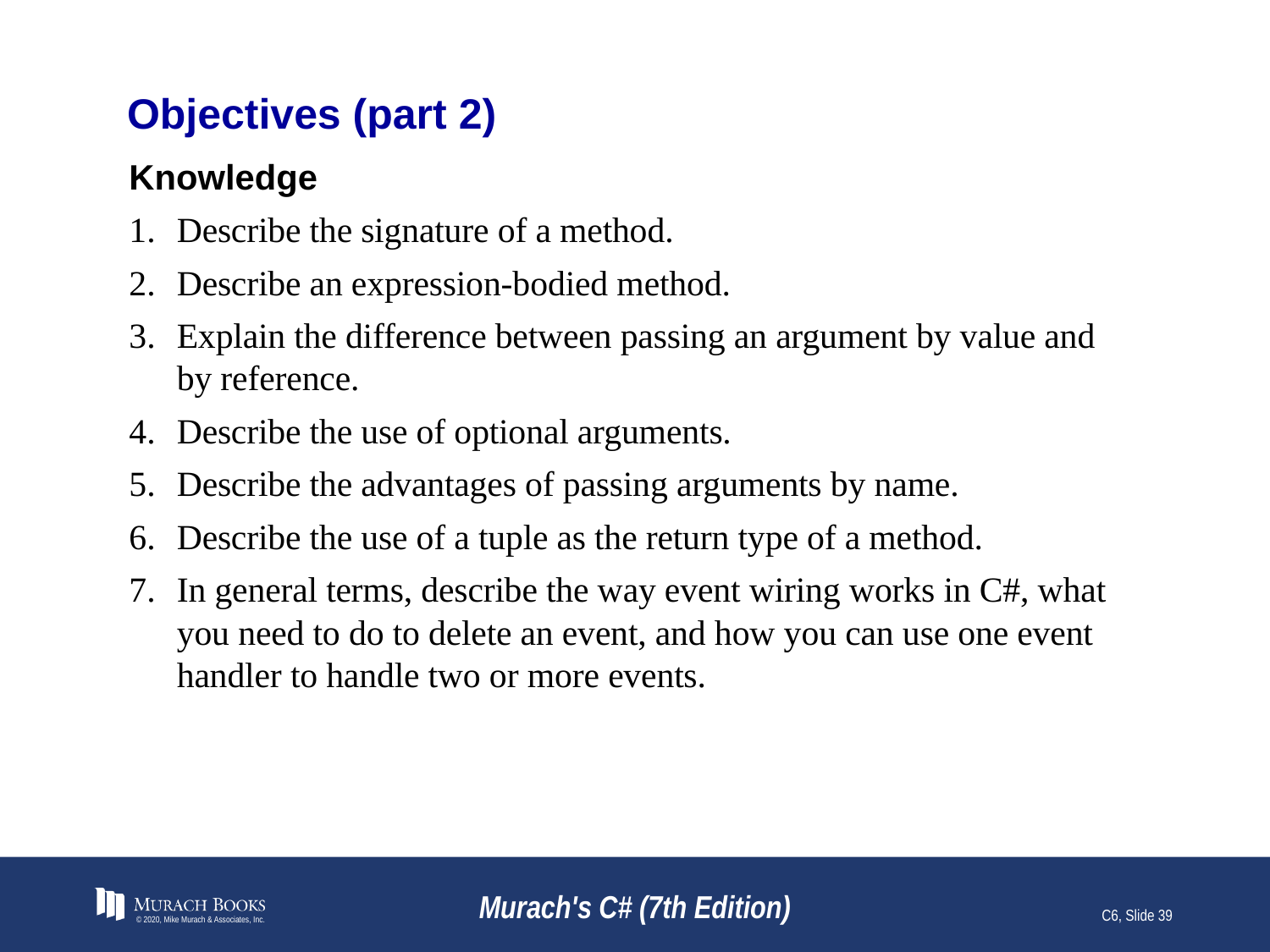

# Objectives (part 2)
Knowledge
Describe the signature of a method.
Describe an expression-bodied method.
Explain the difference between passing an argument by value and by reference.
Describe the use of optional arguments.
Describe the advantages of passing arguments by name.
Describe the use of a tuple as the return type of a method.
In general terms, describe the way event wiring works in C#, what you need to do to delete an event, and how you can use one event handler to handle two or more events.

© 2020, Mike Murach & Associates, Inc.
Murach's C# (7th Edition)

C6, Slide 39